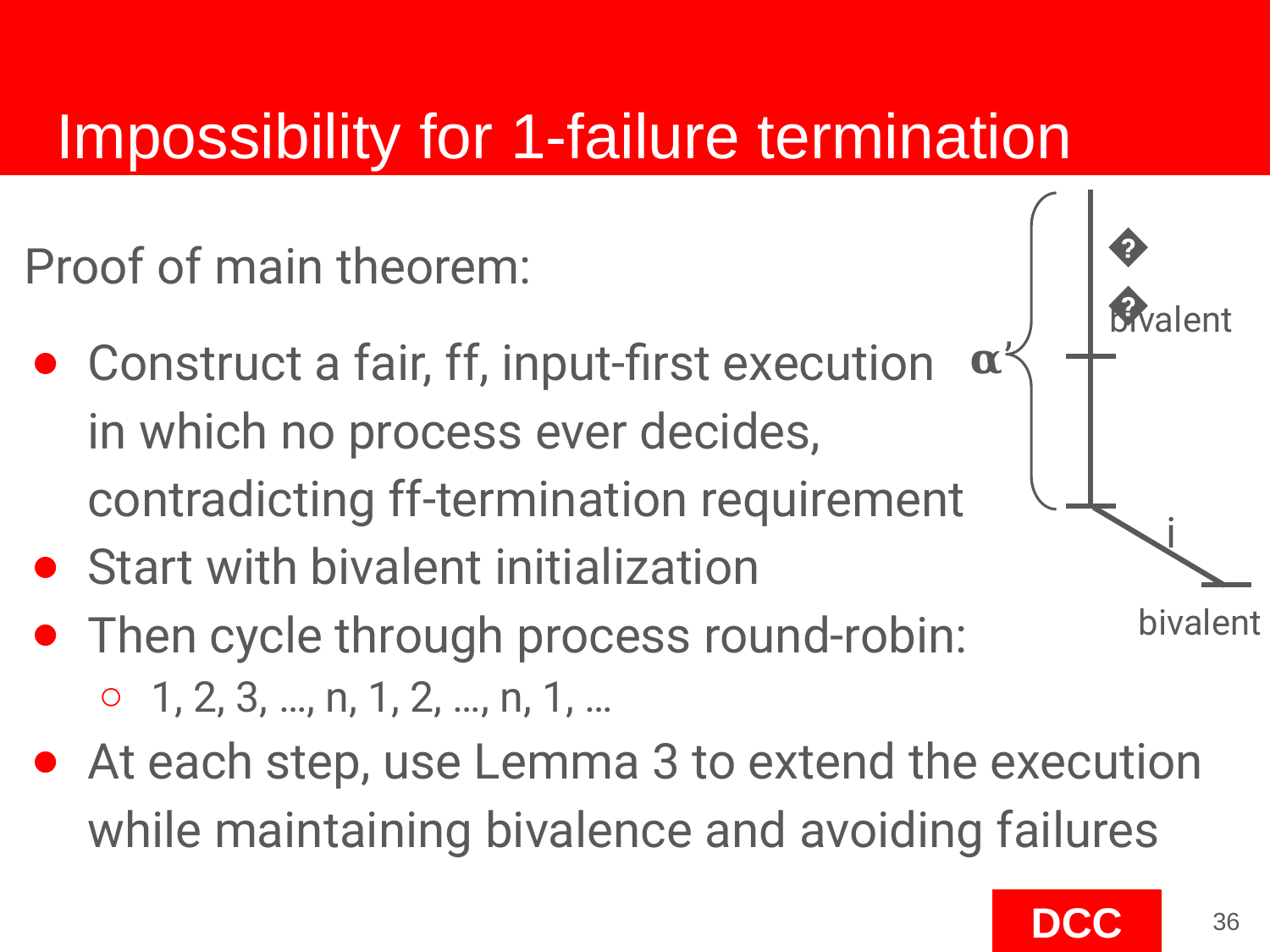

# Impossibility for 1-failure termination

𝛂
Proof of main theorem:
Construct a fair, ff, input-first execution
in which no process ever decides,
contradicting ff-termination requirement
Start with bivalent initialization
Then cycle through process round-robin:
1, 2, 3, …, n, 1, 2, …, n, 1, …
At each step, use Lemma 3 to extend the execution while maintaining bivalence and avoiding failures
bivalent
𝛂’

i
bivalent
36